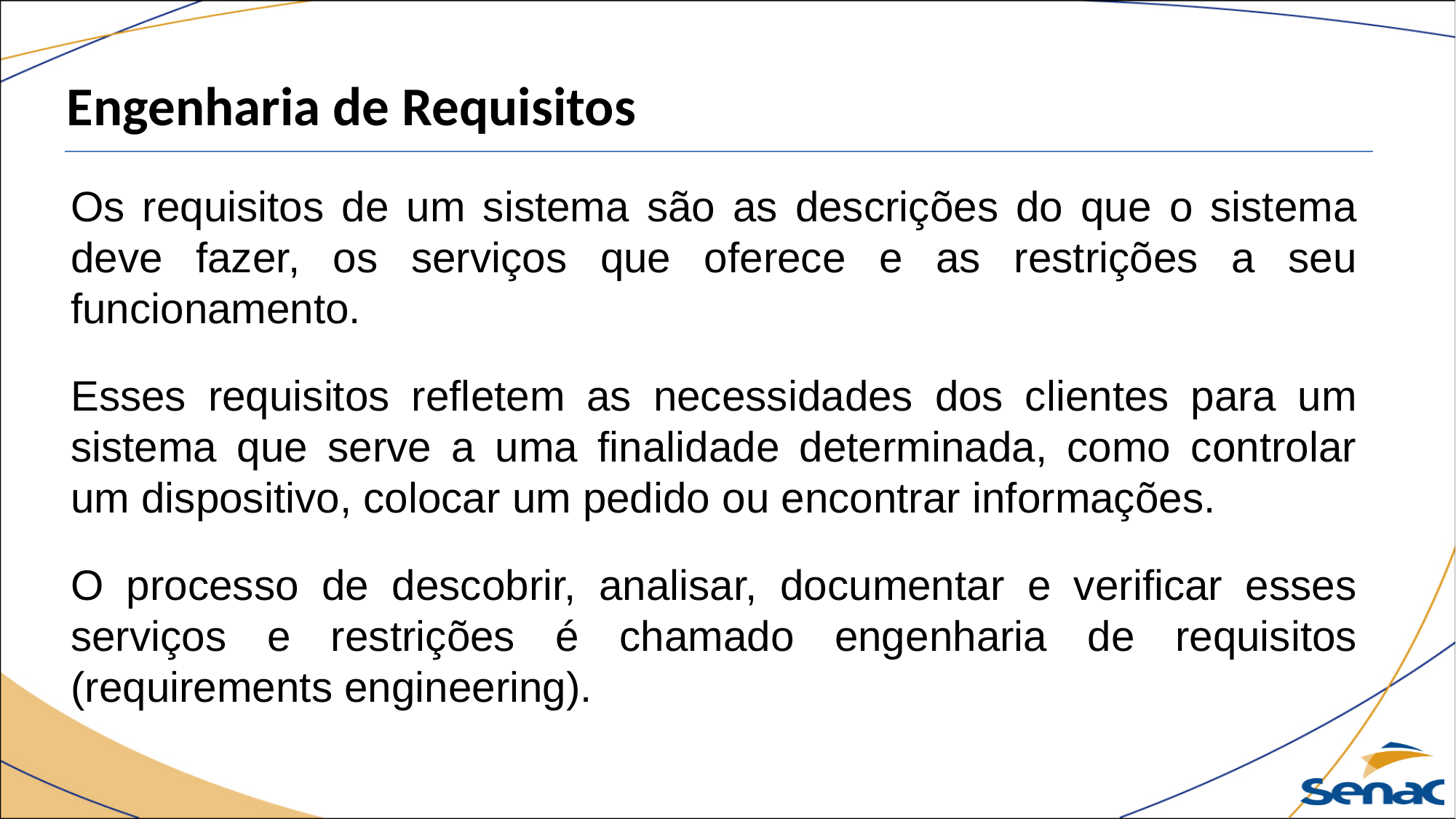

Engenharia de Requisitos
Os requisitos de um sistema são as descrições do que o sistema deve fazer, os serviços que oferece e as restrições a seu funcionamento.

Esses requisitos refletem as necessidades dos clientes para um sistema que serve a uma finalidade determinada, como controlar um dispositivo, colocar um pedido ou encontrar informações.

O processo de descobrir, analisar, documentar e verificar esses serviços e restrições é chamado engenharia de requisitos (requirements engineering).